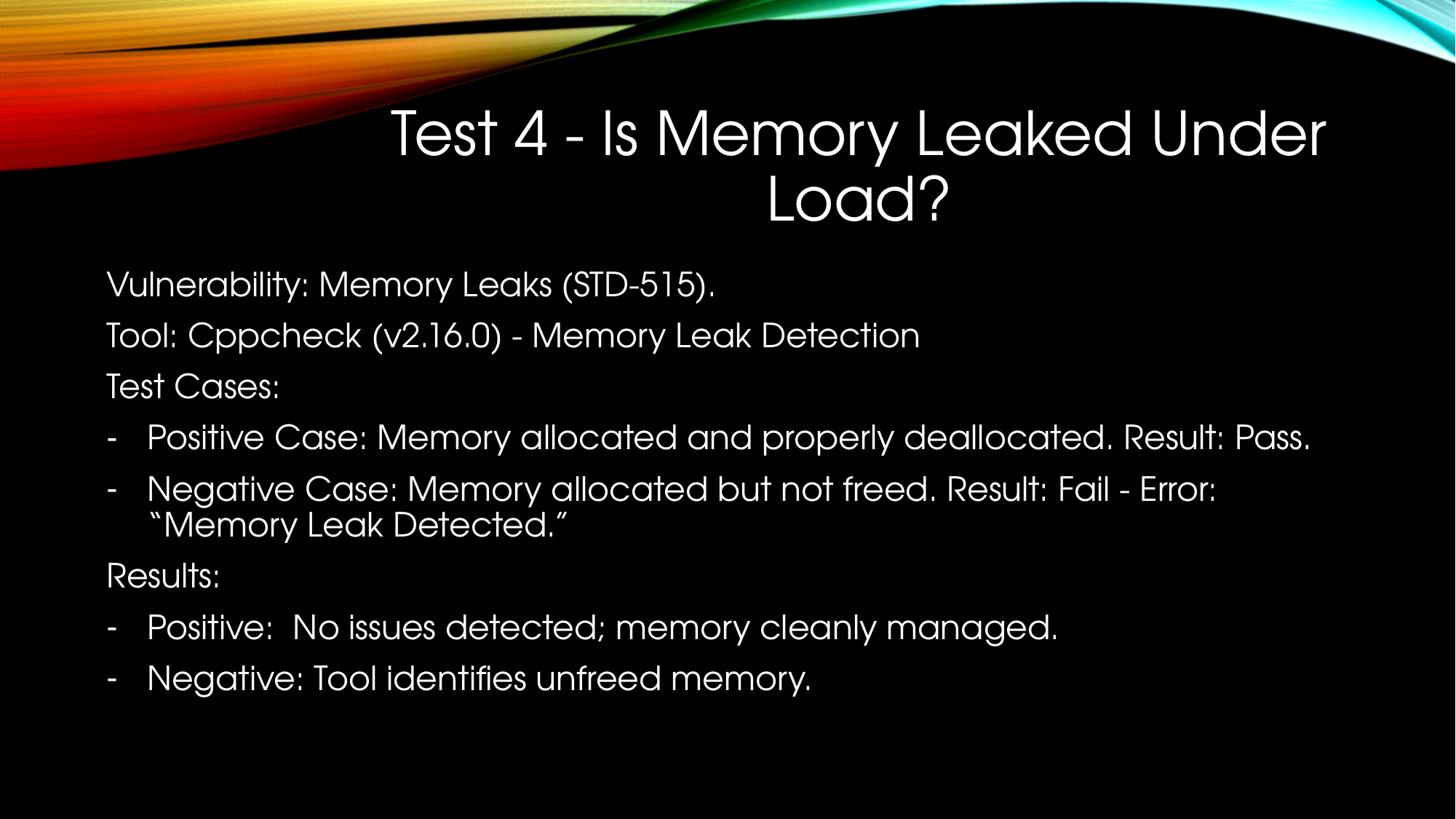

# Test 4 - Is Memory Leaked Under Load?
Vulnerability: Memory Leaks (STD-515).
Tool: Cppcheck (v2.16.0) - Memory Leak Detection
Test Cases:
Positive Case: Memory allocated and properly deallocated. Result: Pass.
Negative Case: Memory allocated but not freed. Result: Fail - Error: “Memory Leak Detected.”
Results:
Positive:  No issues detected; memory cleanly managed.
Negative: Tool identifies unfreed memory.